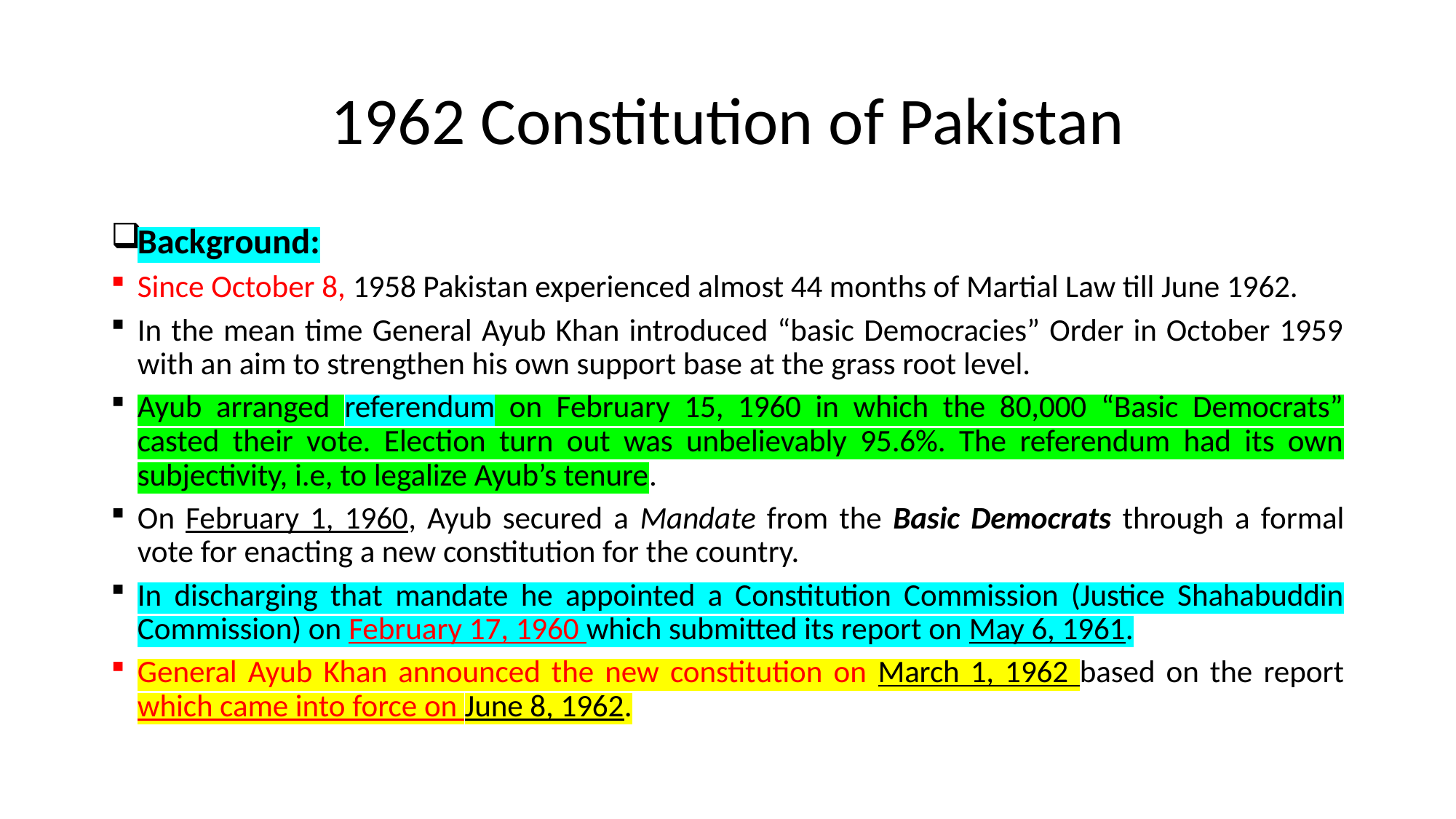

# 1962 Constitution of Pakistan
Background:
Since October 8, 1958 Pakistan experienced almost 44 months of Martial Law till June 1962.
In the mean time General Ayub Khan introduced “basic Democracies” Order in October 1959 with an aim to strengthen his own support base at the grass root level.
Ayub arranged referendum on February 15, 1960 in which the 80,000 “Basic Democrats” casted their vote. Election turn out was unbelievably 95.6%. The referendum had its own subjectivity, i.e, to legalize Ayub’s tenure.
On February 1, 1960, Ayub secured a Mandate from the Basic Democrats through a formal vote for enacting a new constitution for the country.
In discharging that mandate he appointed a Constitution Commission (Justice Shahabuddin Commission) on February 17, 1960 which submitted its report on May 6, 1961.
General Ayub Khan announced the new constitution on March 1, 1962 based on the report which came into force on June 8, 1962.